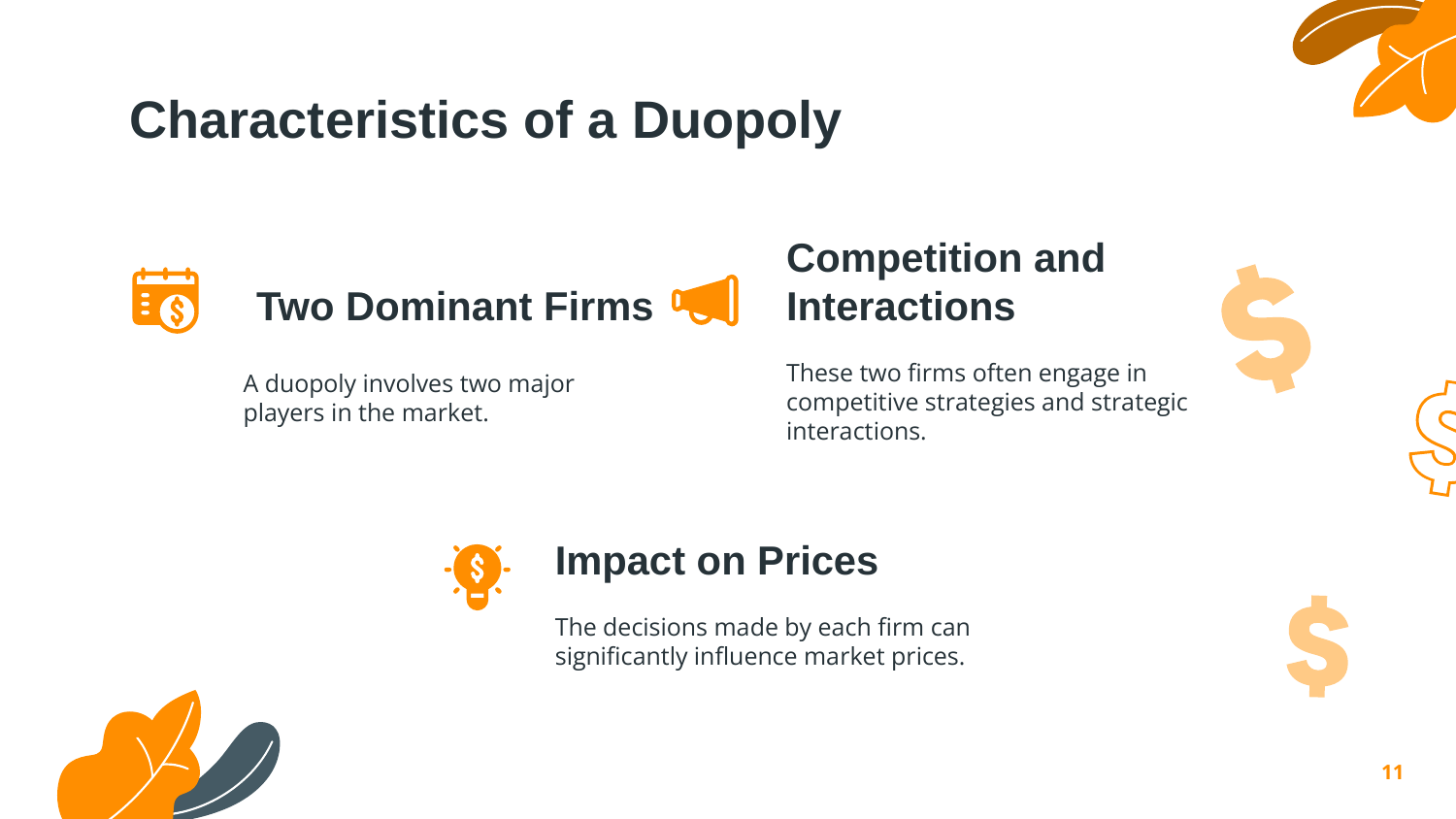

Characteristics of a Duopoly

# Two Dominant Firms
Competition and Interactions
These two firms often engage in competitive strategies and strategic interactions.
A duopoly involves two major players in the market.
Impact on Prices

The decisions made by each firm can significantly influence market prices.
11